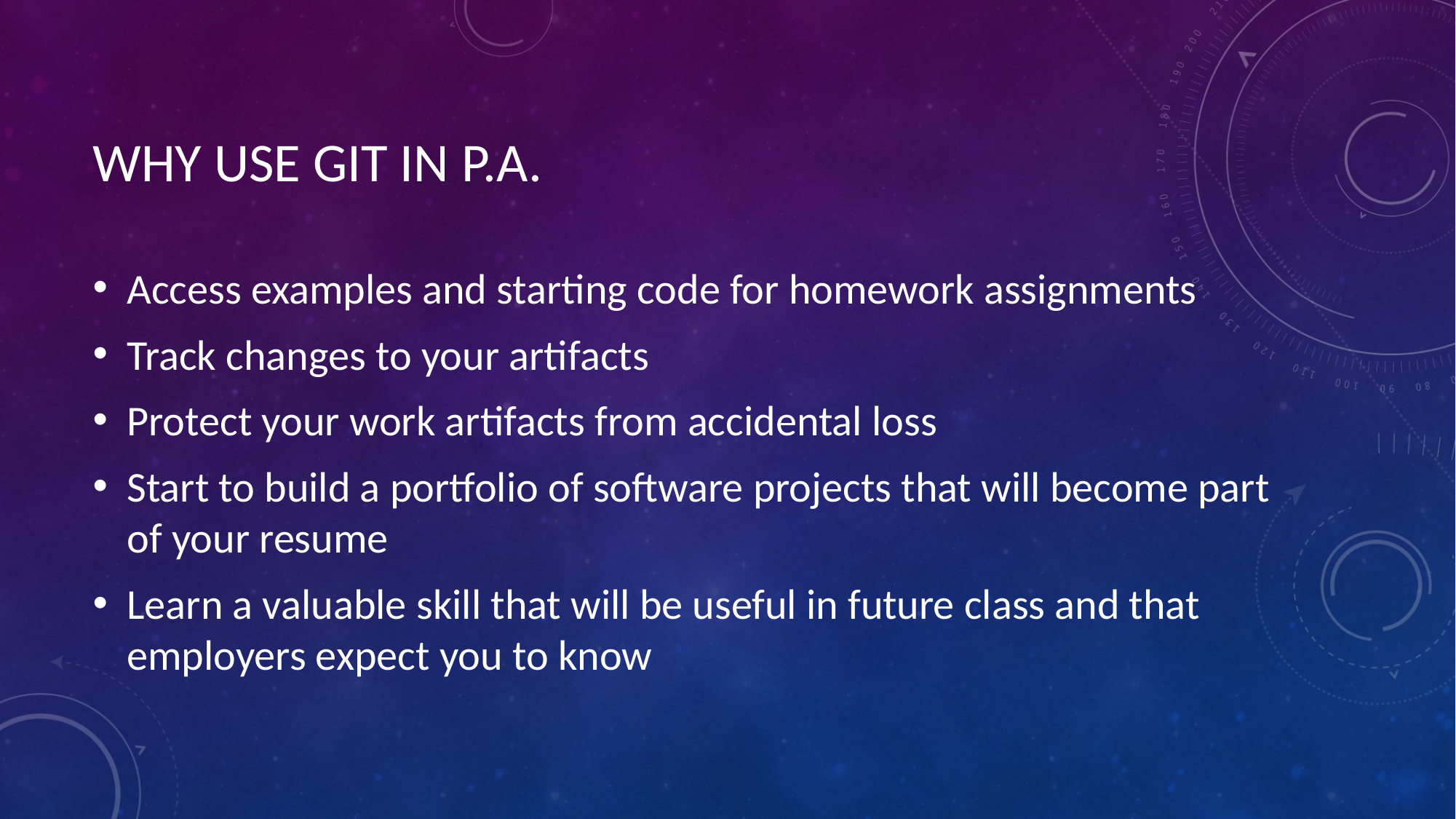

# Why Use Git in P.A.
Access examples and starting code for homework assignments
Track changes to your artifacts
Protect your work artifacts from accidental loss
Start to build a portfolio of software projects that will become part of your resume
Learn a valuable skill that will be useful in future class and that employers expect you to know